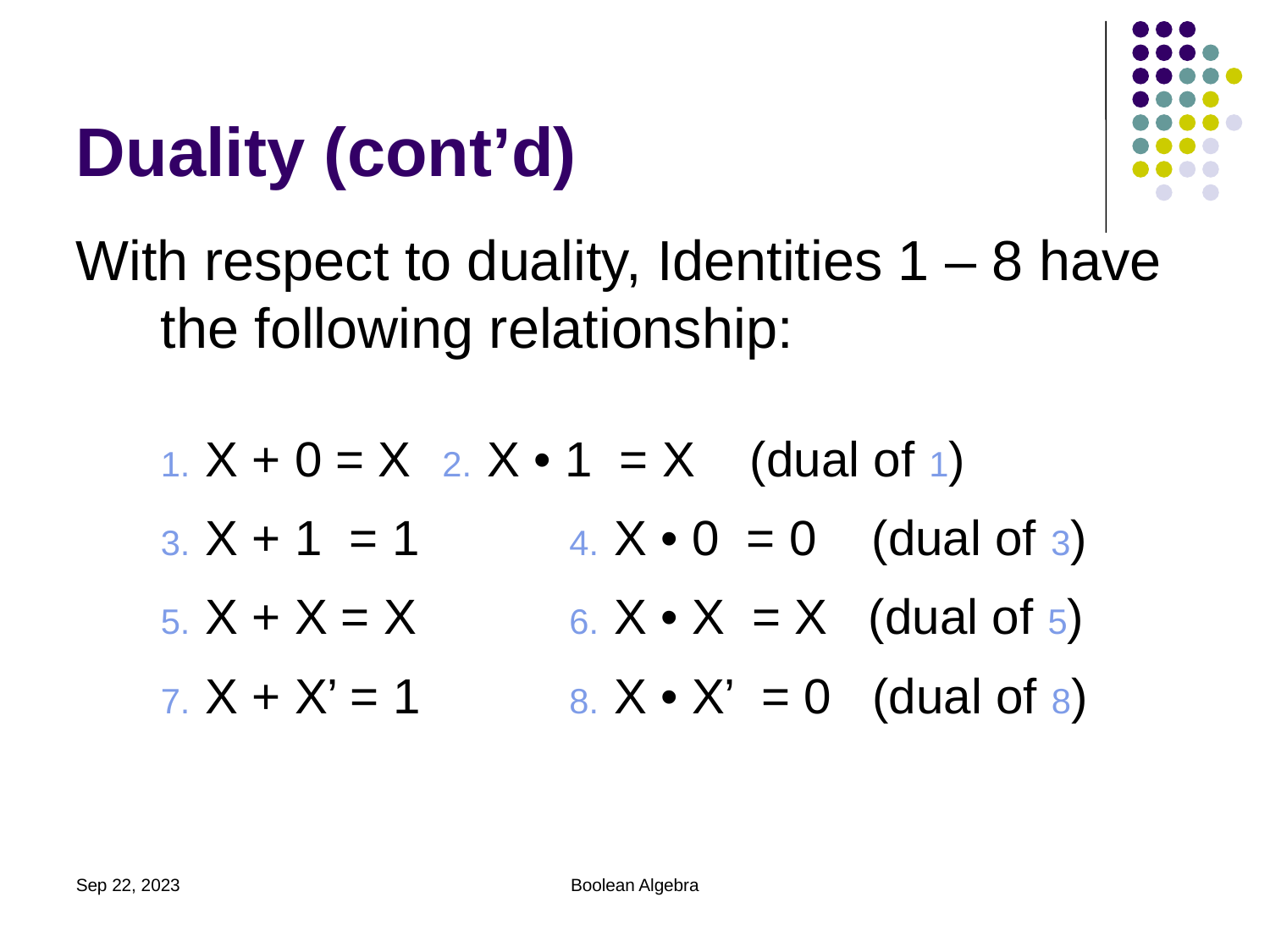

# Duality (cont’d)
With respect to duality, Identities 1 – 8 have the following relationship:

	1. X + 0 = X	  2. X • 1  = X    (dual of 1)
	3. X + 1  = 1 	  4. X • 0  = 0    (dual of 3)
	5. X + X = X 	  6. X • X  = X   (dual of 5)
	7. X + X’ = 1 	  8. X • X’  = 0   (dual of 8)

Sep 22, 2023
Boolean Algebra